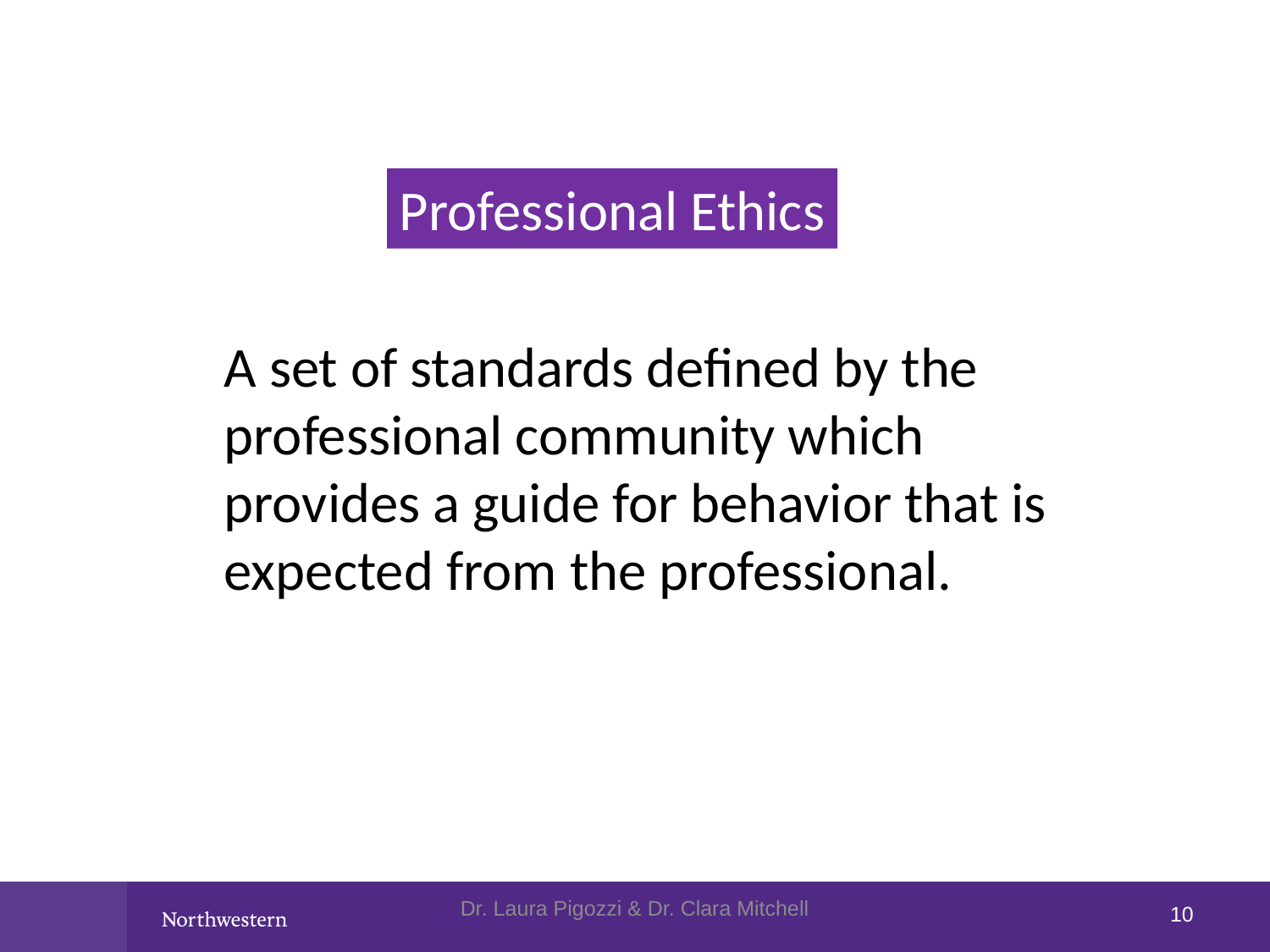

Professional Ethics
A set of standards defined by the
professional community which provides a guide for behavior that is expected from the professional.
Dr. Laura Pigozzi & Dr. Clara Mitchell
10